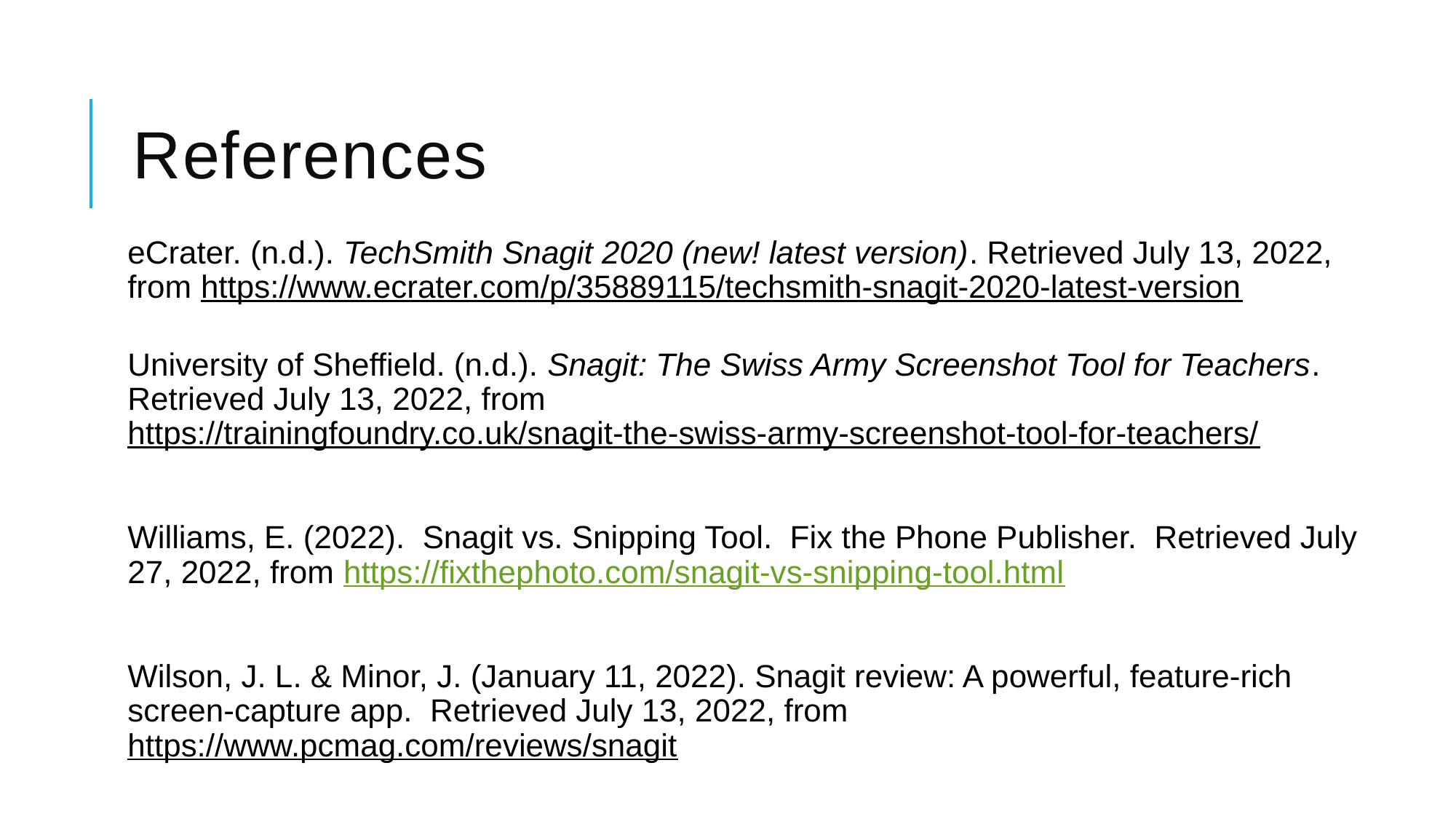

# References
eCrater. (n.d.). TechSmith Snagit 2020 (new! latest version). Retrieved July 13, 2022, from https://www.ecrater.com/p/35889115/techsmith-snagit-2020-latest-version

University of Sheffield. (n.d.). Snagit: The Swiss Army Screenshot Tool for Teachers. Retrieved July 13, 2022, from https://trainingfoundry.co.uk/snagit-the-swiss-army-screenshot-tool-for-teachers/

Williams, E. (2022).  Snagit vs. Snipping Tool.  Fix the Phone Publisher.  Retrieved July 27, 2022, from https://fixthephoto.com/snagit-vs-snipping-tool.html

Wilson, J. L. & Minor, J. (January 11, 2022). Snagit review: A powerful, feature-rich screen-capture app.  Retrieved July 13, 2022, from  https://www.pcmag.com/reviews/snagit